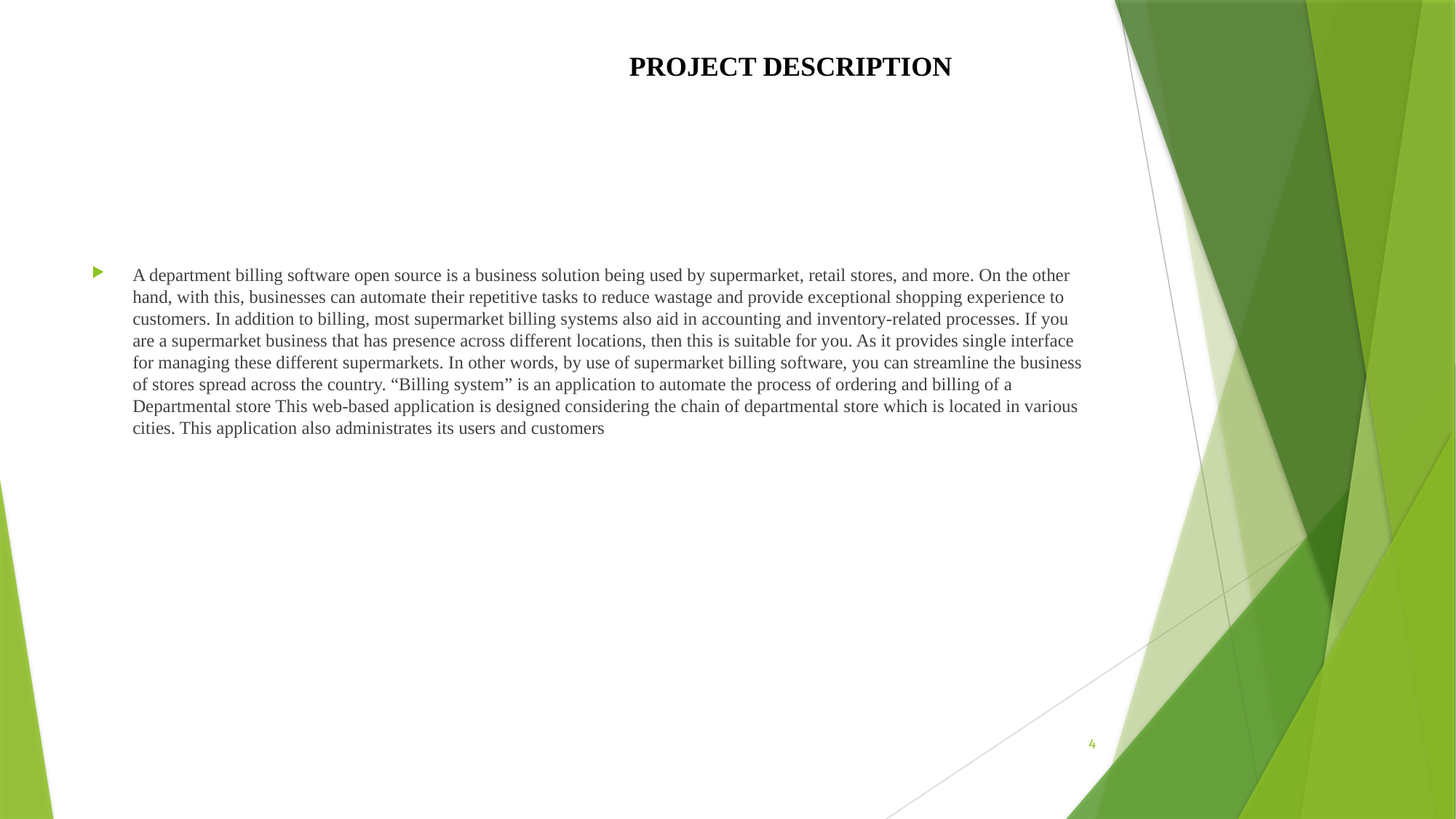

# PROJECT DESCRIPTION
A department billing software open source is a business solution being used by supermarket, retail stores, and more. On the other hand, with this, businesses can automate their repetitive tasks to reduce wastage and provide exceptional shopping experience to customers. In addition to billing, most supermarket billing systems also aid in accounting and inventory-related processes. If you are a supermarket business that has presence across different locations, then this is suitable for you. As it provides single interface for managing these different supermarkets. In other words, by use of supermarket billing software, you can streamline the business of stores spread across the country. “Billing system” is an application to automate the process of ordering and billing of a Departmental store This web-based application is designed considering the chain of departmental store which is located in various cities. This application also administrates its users and customers
4